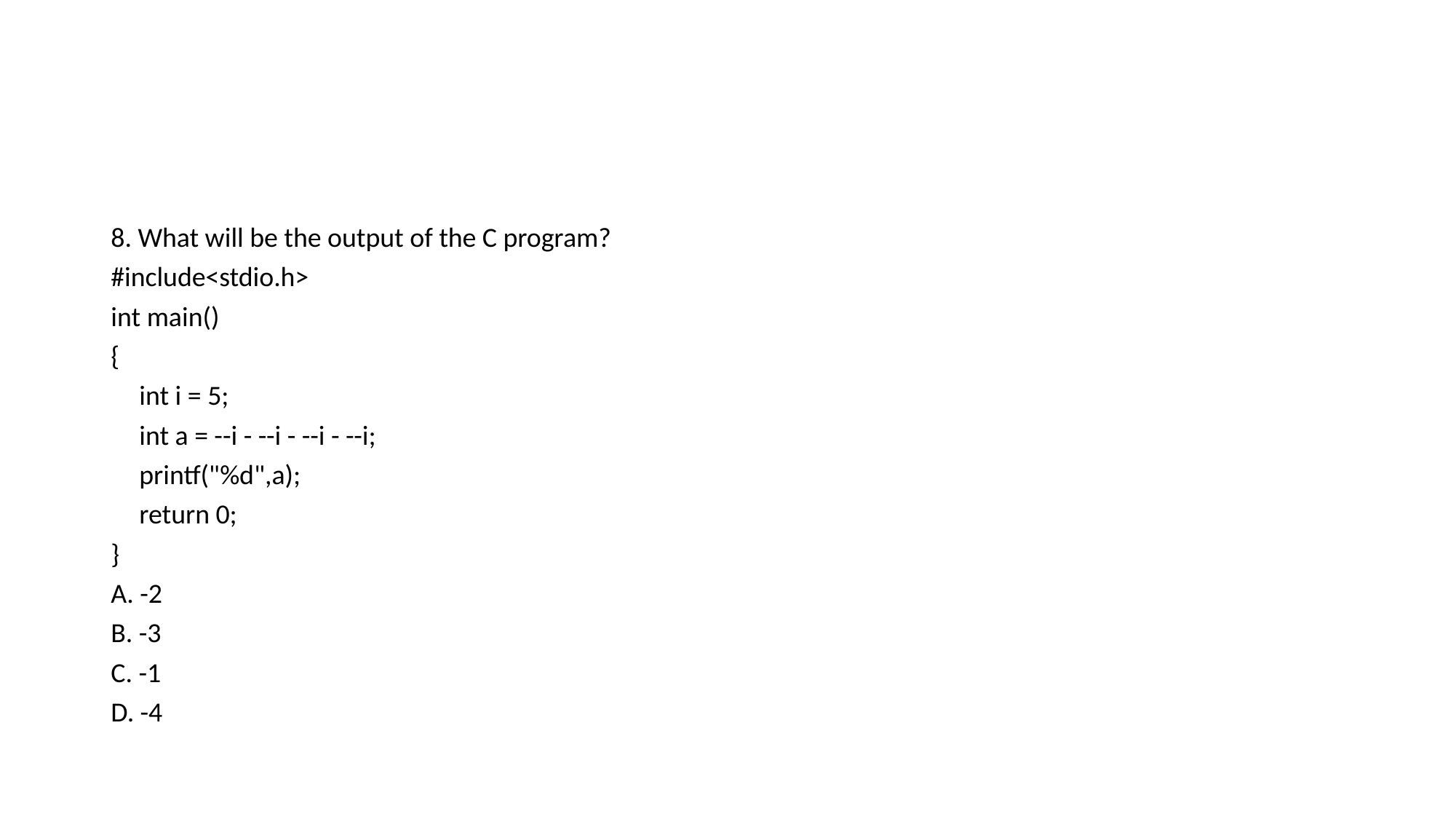

8. What will be the output of the C program?
#include<stdio.h>
int main()
{
	int i = 5;
	int a = --i - --i - --i - --i;
	printf("%d",a);
	return 0;
}
A. -2
B. -3
C. -1
D. -4